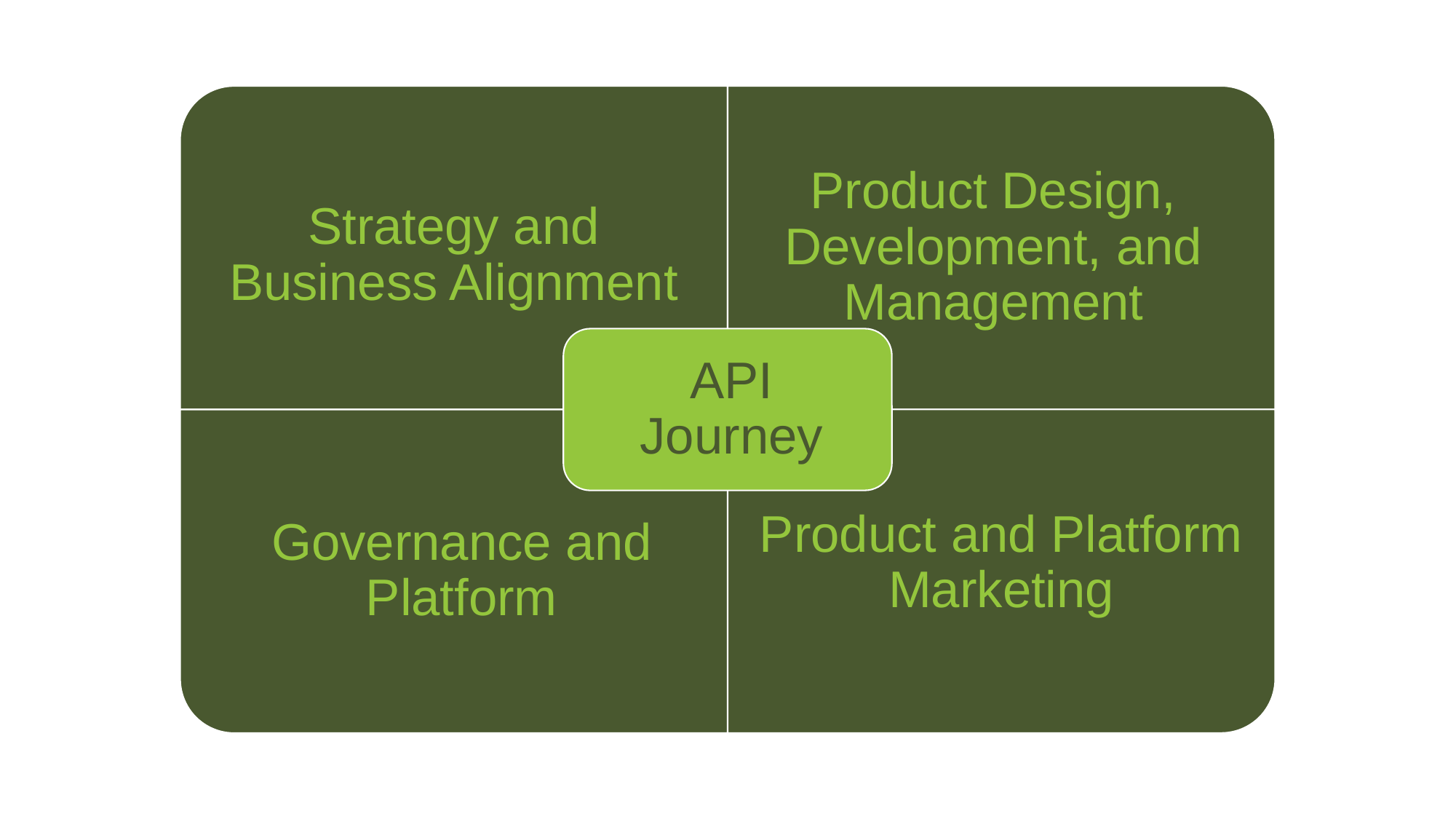

Strategy and Business Alignment
Product Design, Development, and Management
Governance and Platform
Product and Platform Marketing
API Journey